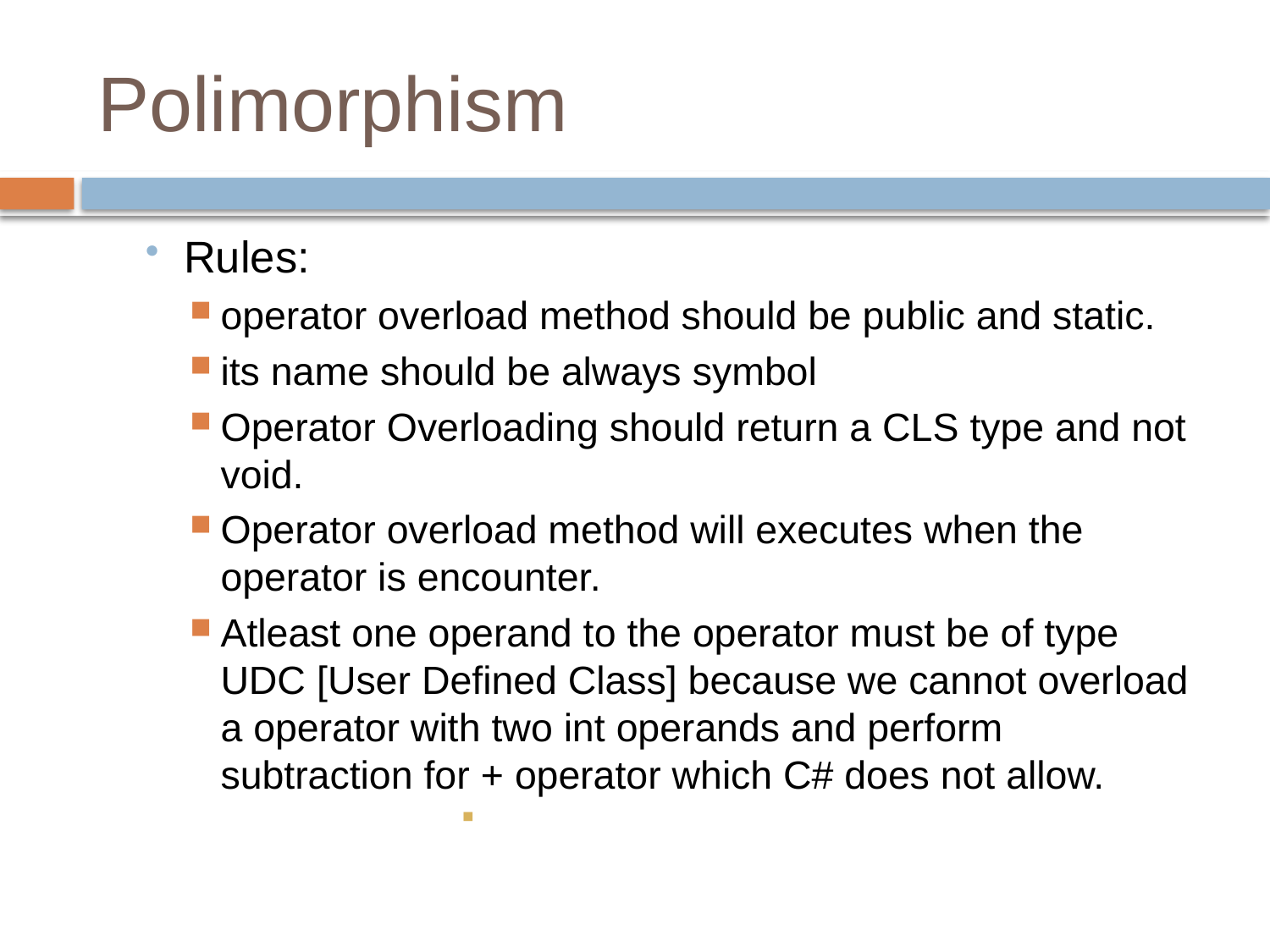

# Polimorphism
Rules:
operator overload method should be public and static.
its name should be always symbol
Operator Overloading should return a CLS type and not void.
Operator overload method will executes when the operator is encounter.
Atleast one operand to the operator must be of type UDC [User Defined Class] because we cannot overload a operator with two int operands and perform subtraction for + operator which C# does not allow.